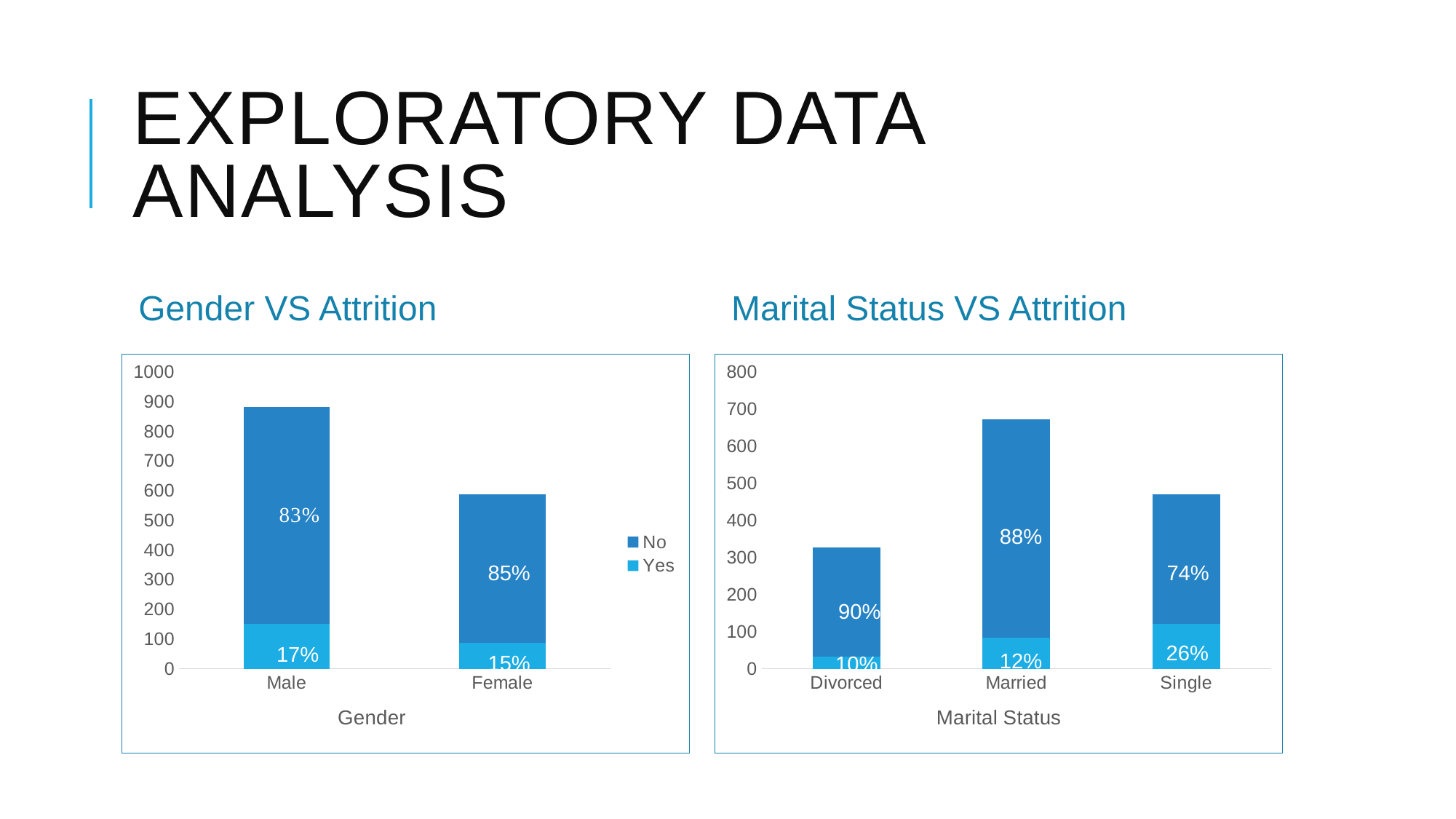

# Exploratory data analysis
Gender VS Attrition
Marital Status VS Attrition

### Chart

| Category | Yes | No |
|---|---|---|
| Male | 150.0 | 732.0 |
| Female | 87.0 | 501.0 |

### Chart

| Category | Yes | No |
|---|---|---|
| Divorced | 33.0 | 294.0 |
| Married | 84.0 | 589.0 |
| Single | 120.0 | 350.0 |
88%
85%
74%
90%
26%
17%
12%
15%
10%